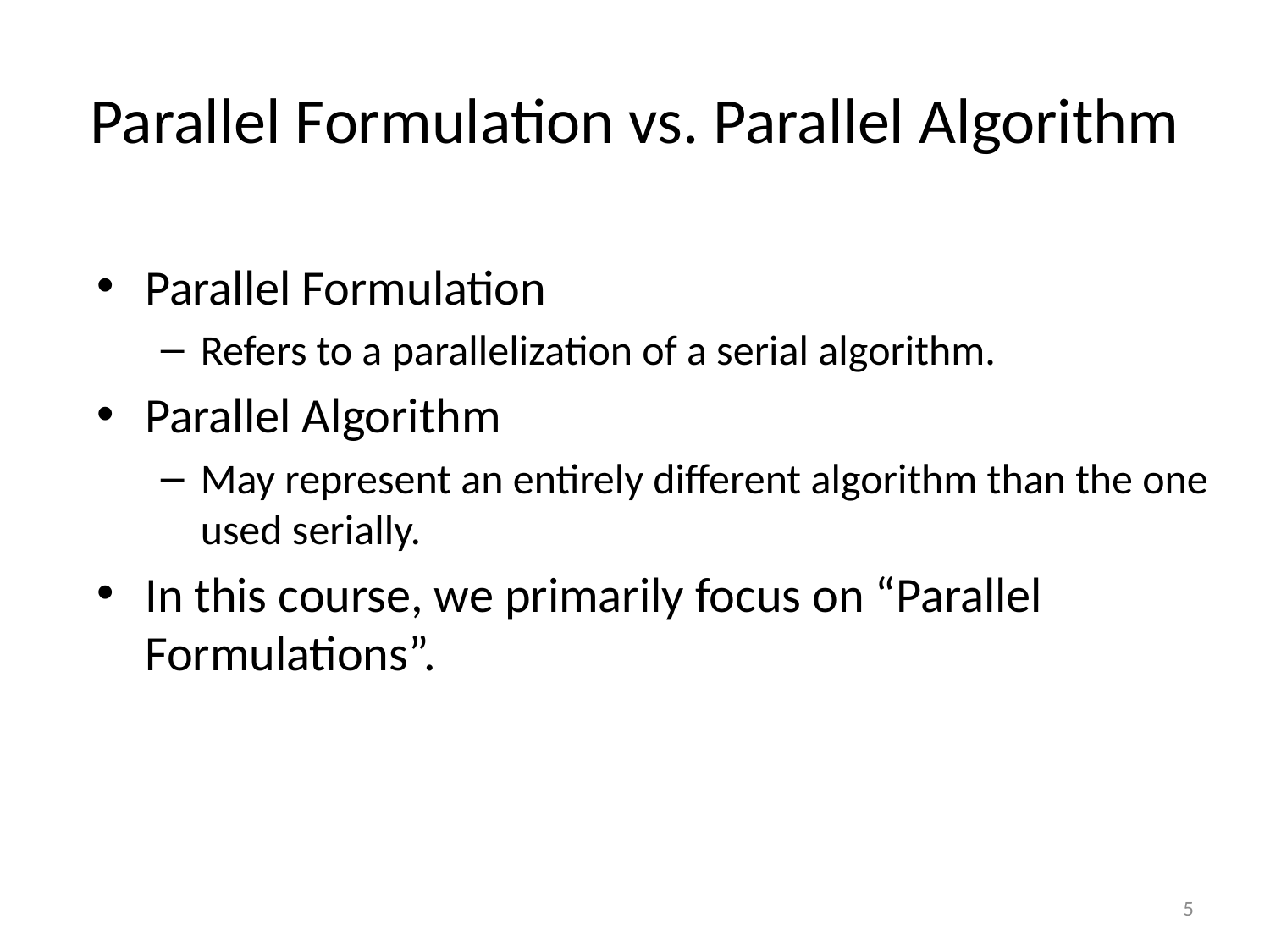

# Parallel Formulation vs. Parallel Algorithm
Parallel Formulation
Refers to a parallelization of a serial algorithm.
Parallel Algorithm
May represent an entirely different algorithm than the one used serially.
In this course, we primarily focus on “Parallel Formulations”.
5